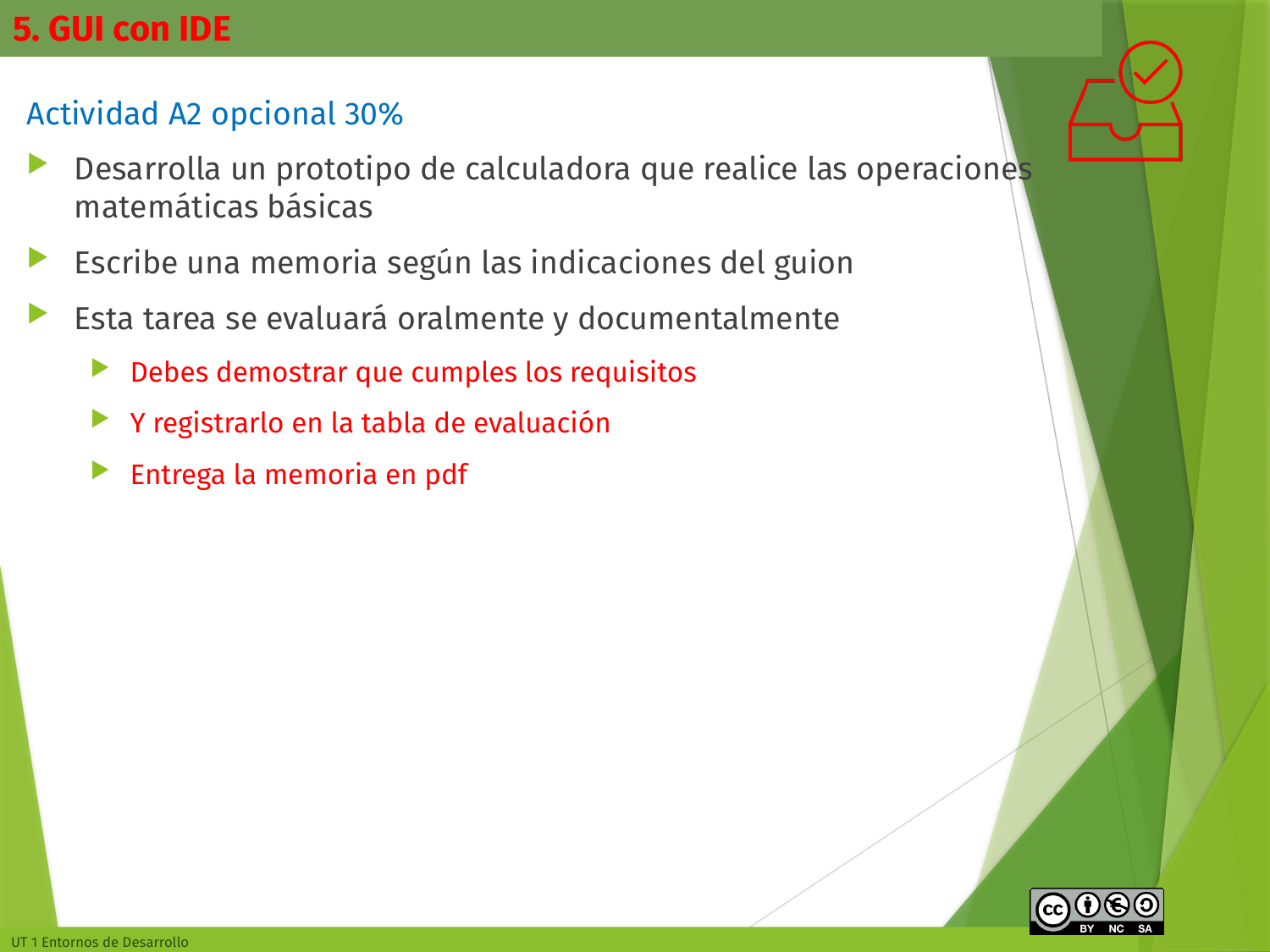

# 5. GUI con IDE
Actividad A2 opcional 30%
Desarrolla un prototipo de calculadora que realice las operaciones matemáticas básicas
Escribe una memoria según las indicaciones del guion
Esta tarea se evaluará oralmente y documentalmente
Debes demostrar que cumples los requisitos
Y registrarlo en la tabla de evaluación
Entrega la memoria en pdf